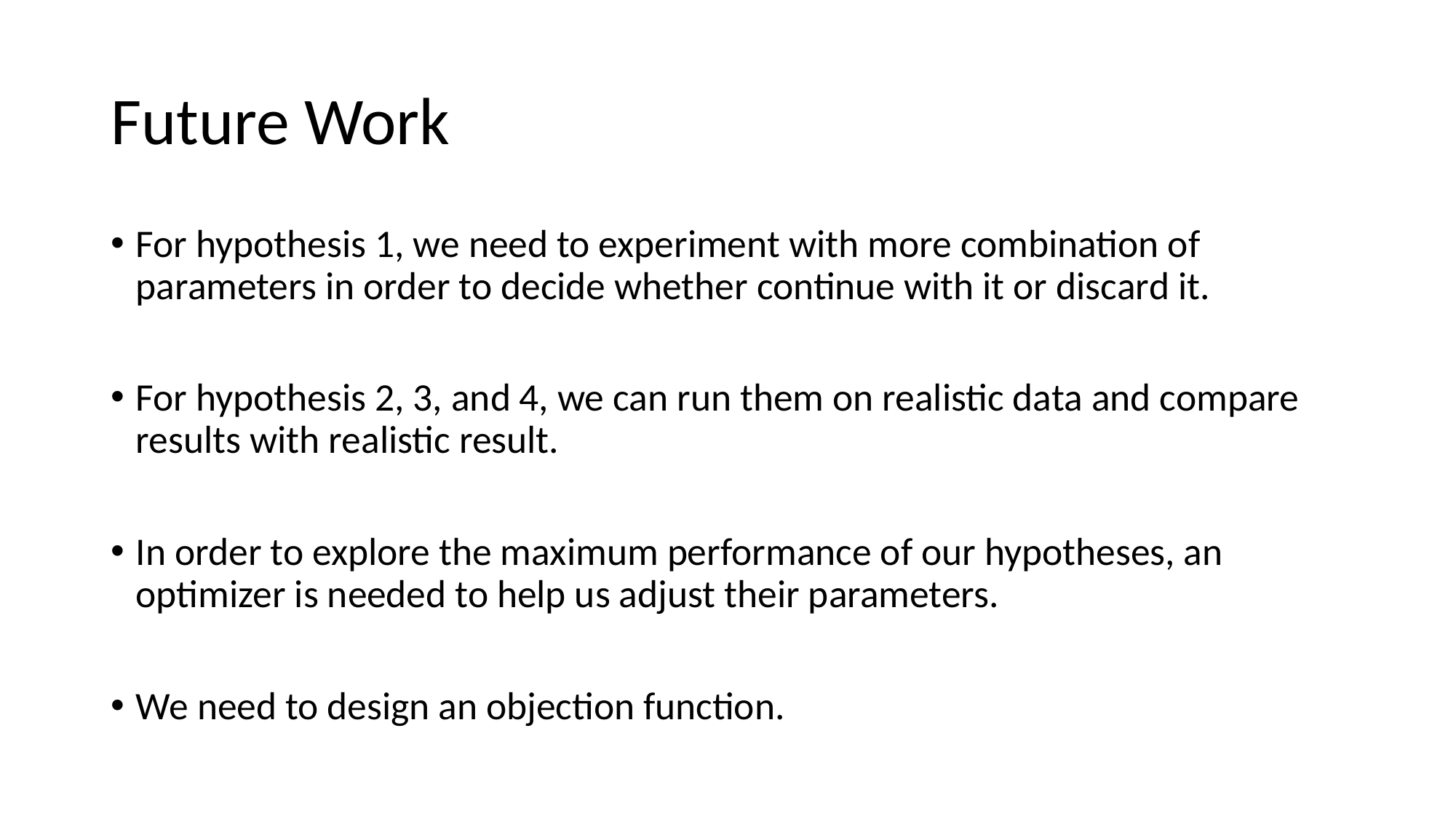

# Future Work
For hypothesis 1, we need to experiment with more combination of parameters in order to decide whether continue with it or discard it.

For hypothesis 2, 3, and 4, we can run them on realistic data and compare results with realistic result.

In order to explore the maximum performance of our hypotheses, an optimizer is needed to help us adjust their parameters.

We need to design an objection function.